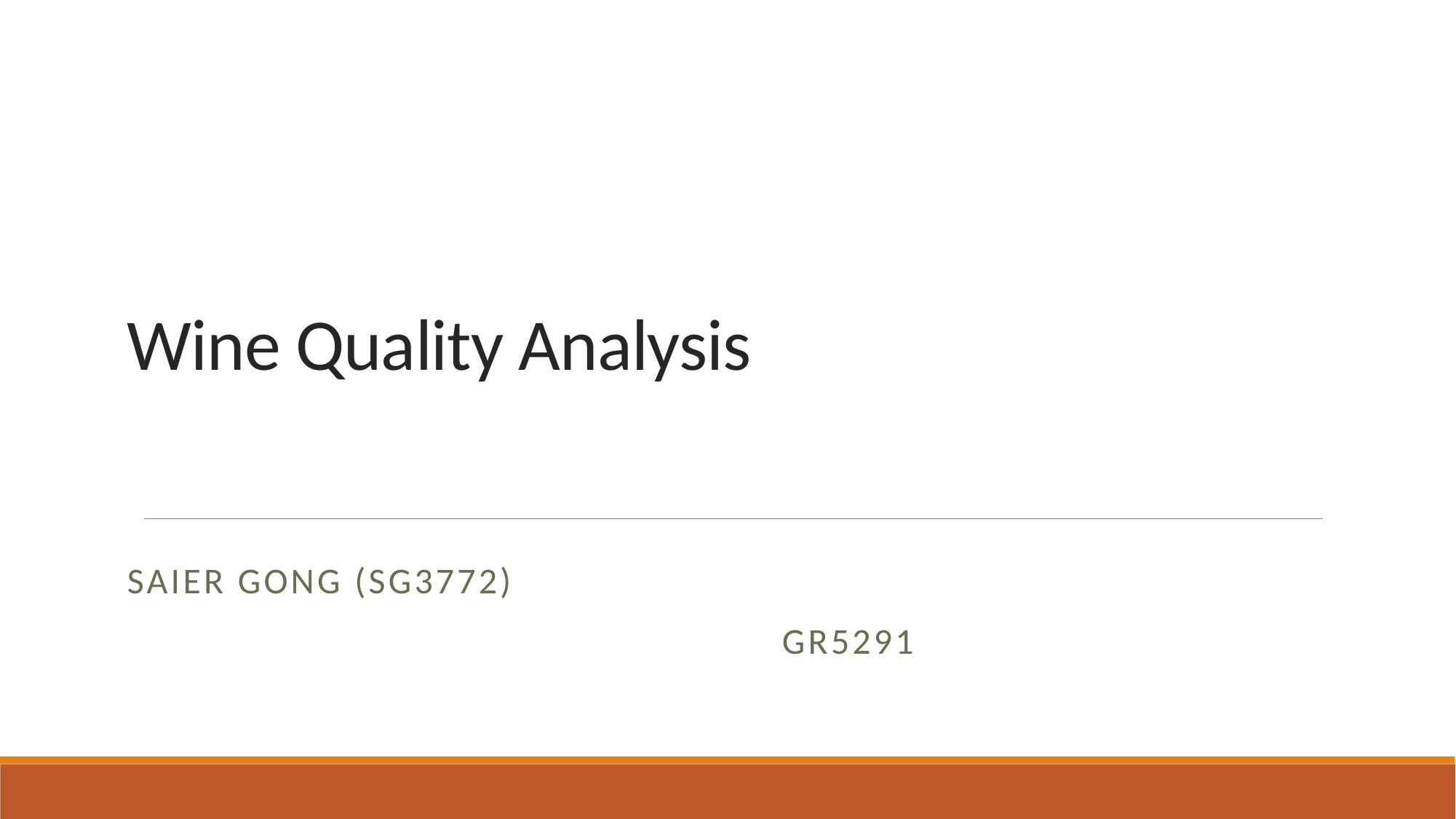

# Wine Quality Analysis
Saier Gong (sg3772)
						GR5291